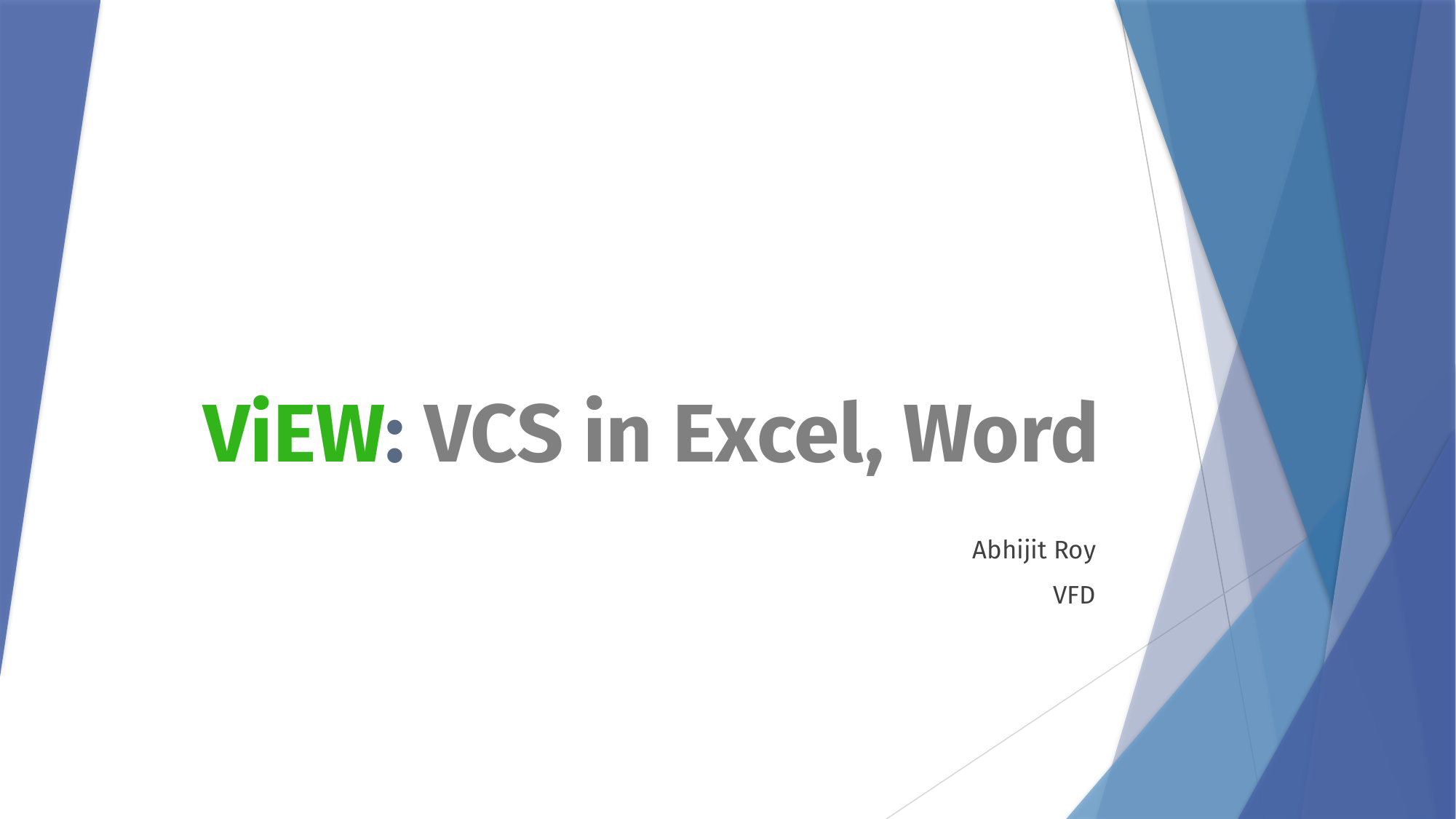

# ViEW: VCS in Excel, Word

Abhijit Roy
VFD